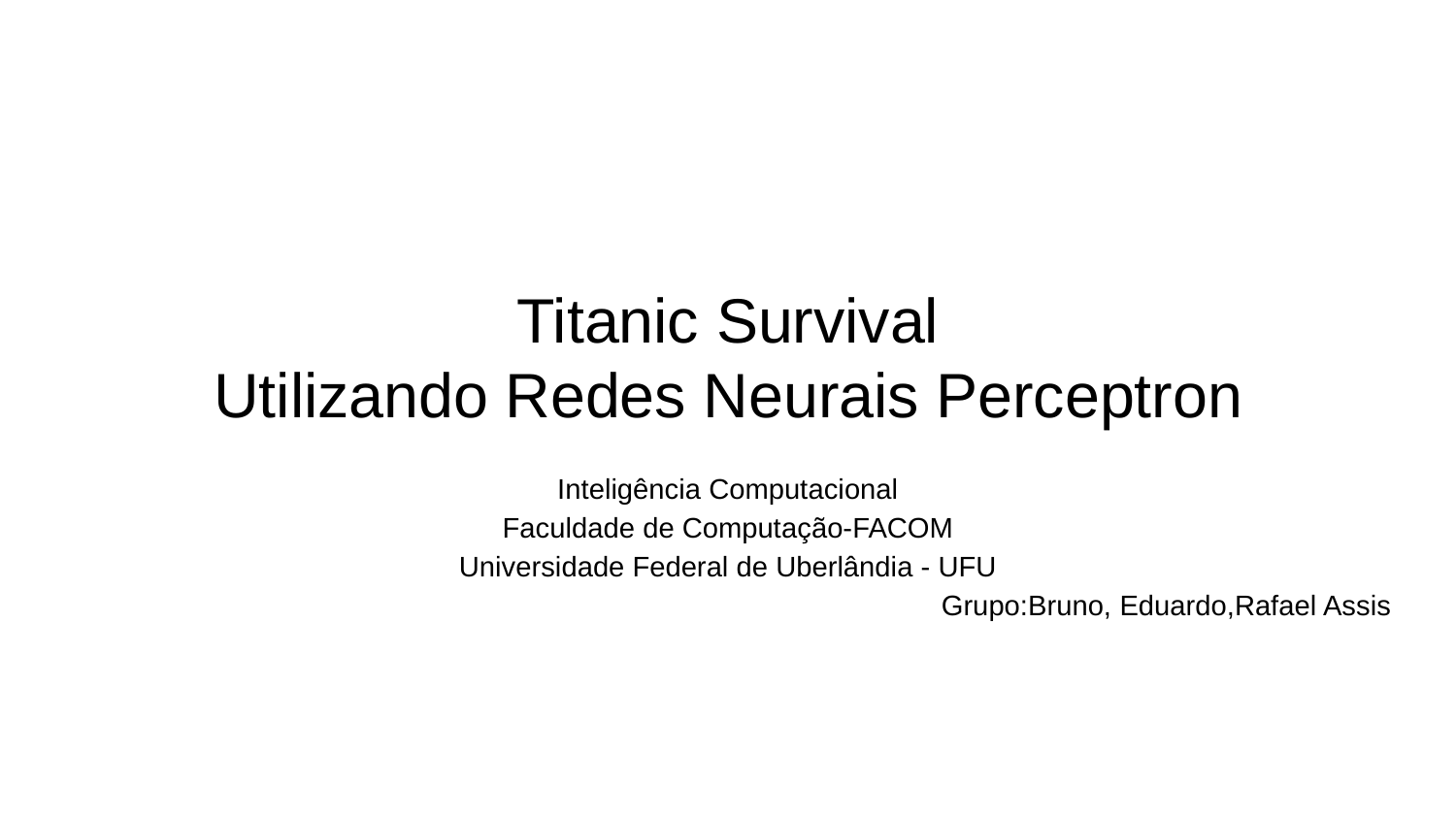

# Titanic Survival​
Utilizando Redes Neurais Perceptron​
Inteligência Computacional​
Faculdade de Computação-FACOM​
Universidade Federal de Uberlândia - UFU​
Grupo:Bruno, Eduardo,Rafael Assis​